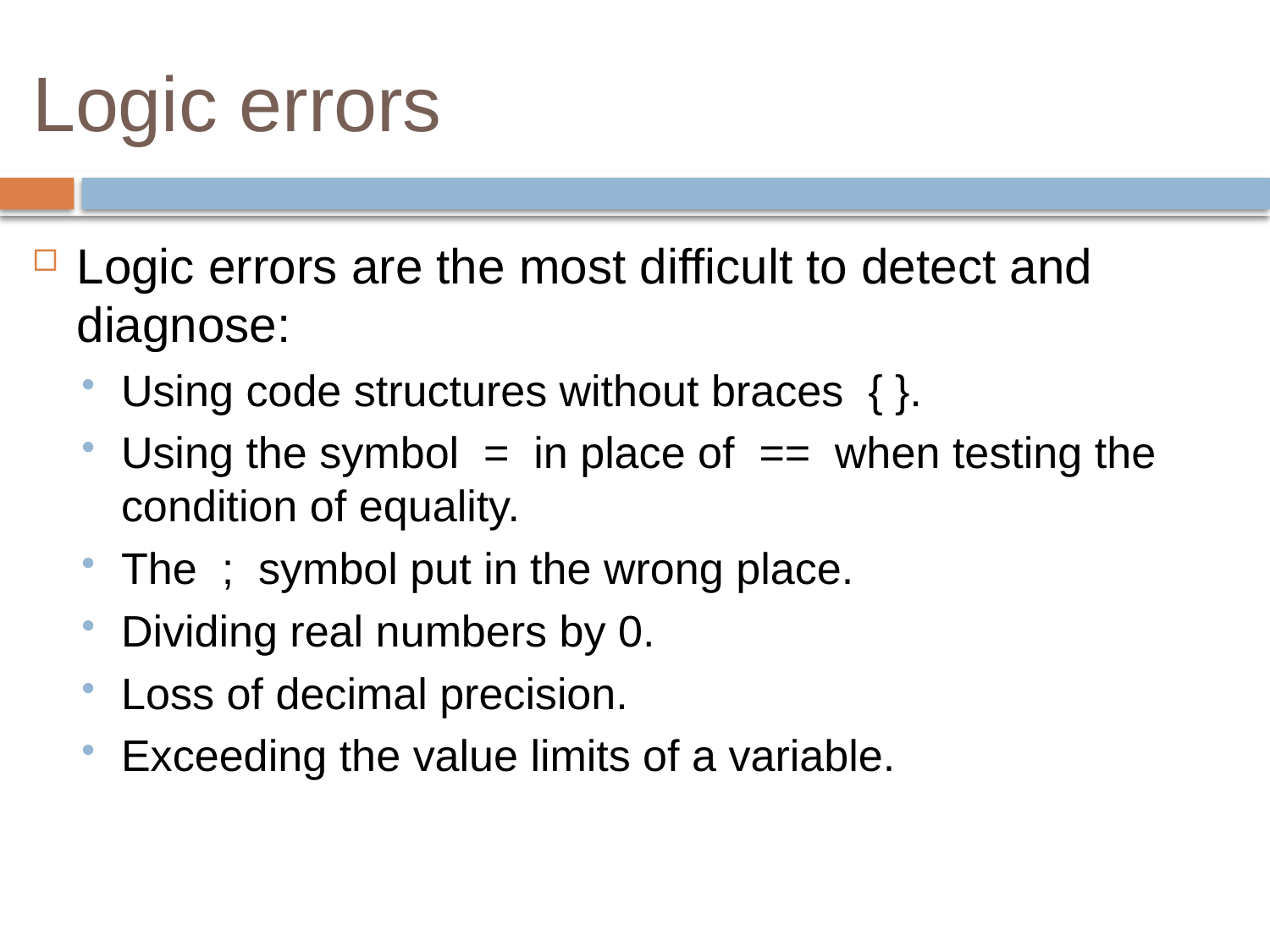

# Logic errors
Logic errors are the most difficult to detect and diagnose:
Using code structures without braces  { }.
Using the symbol  =  in place of  ==  when testing the condition of equality.
The  ;  symbol put in the wrong place.
Dividing real numbers by 0.
Loss of decimal precision.
Exceeding the value limits of a variable.